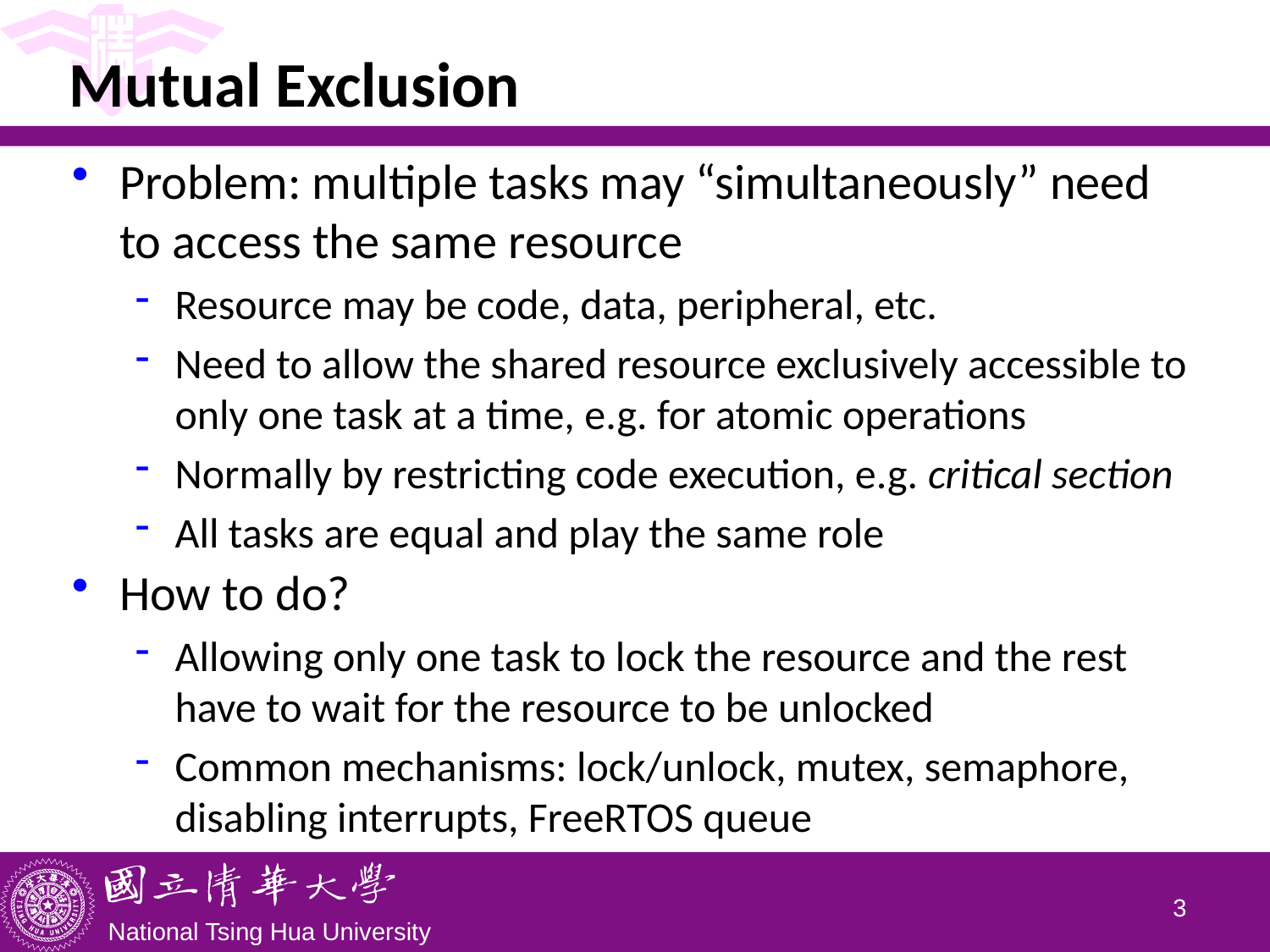

# Mutual Exclusion
Problem: multiple tasks may “simultaneously” need to access the same resource
Resource may be code, data, peripheral, etc.
Need to allow the shared resource exclusively accessible to only one task at a time, e.g. for atomic operations
Normally by restricting code execution, e.g. critical section
All tasks are equal and play the same role
How to do?
Allowing only one task to lock the resource and the rest have to wait for the resource to be unlocked
Common mechanisms: lock/unlock, mutex, semaphore, disabling interrupts, FreeRTOS queue

3